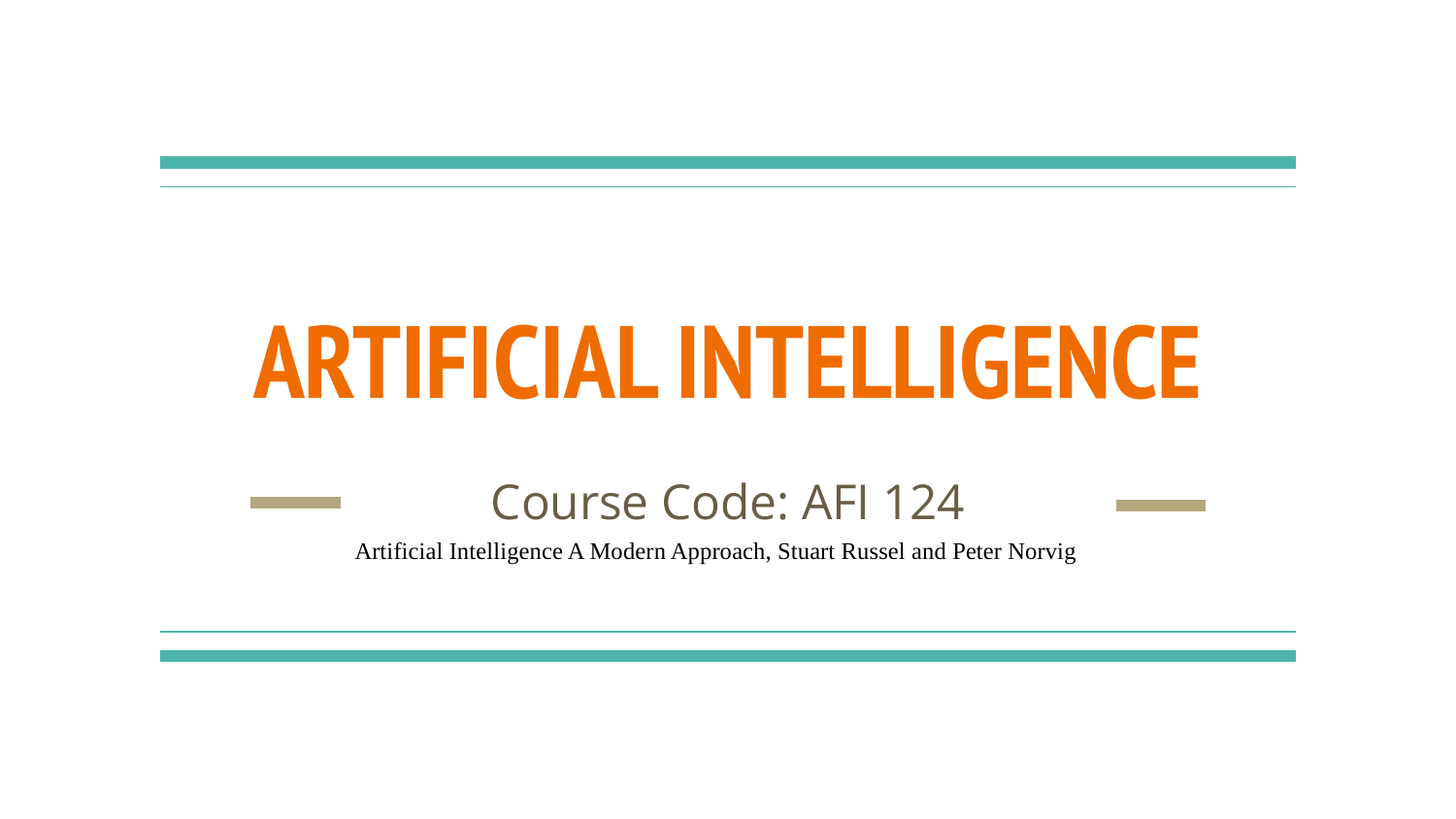

# ARTIFICIAL INTELLIGENCE
Course Code: AFI 124
Artificial Intelligence A Modern Approach, Stuart Russel and Peter Norvig